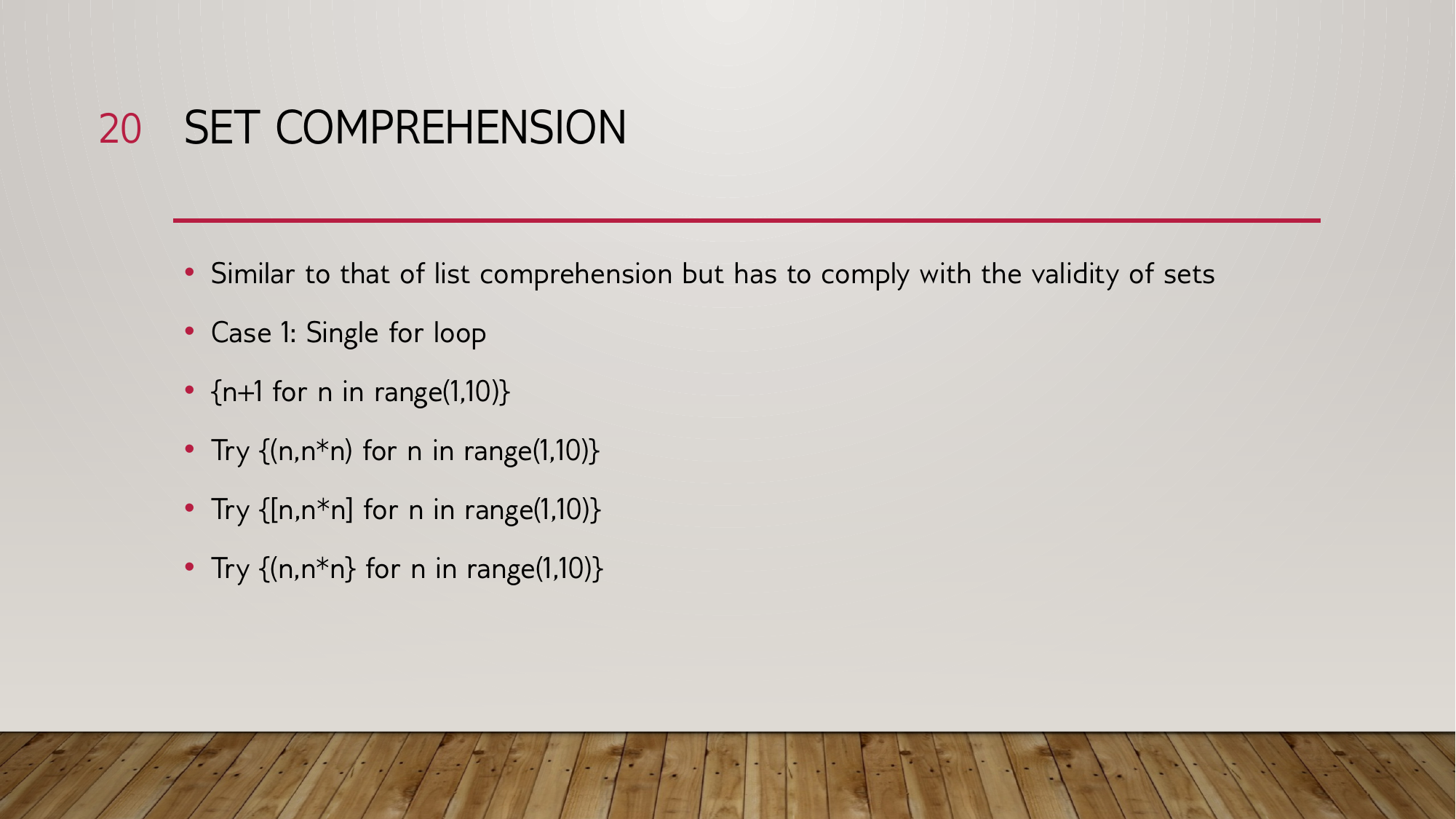

20
# SET COMPREHENSION
Similar to that of list comprehension but has to comply with the validity of sets
Case 1: Single for loop
{n+1 for n in range(1,10)}
Try {(n,n*n) for n in range(1,10)}
Try {[n,n*n] for n in range(1,10)}
Try {(n,n*n} for n in range(1,10)}